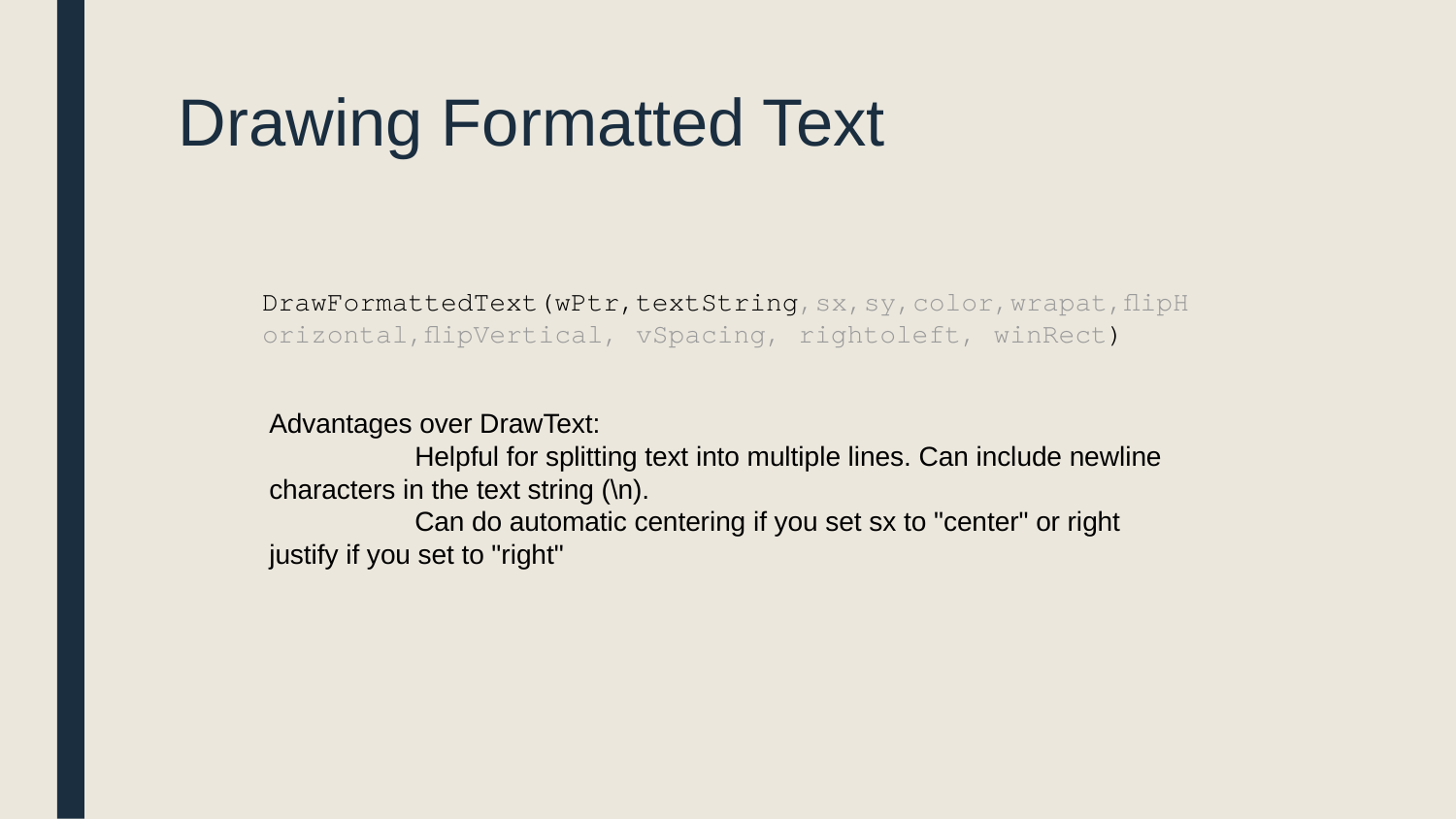

# Drawing Formatted Text
DrawFormattedText(wPtr,textString,sx,sy,color,wrapat,flipHorizontal,flipVertical, vSpacing, rightoleft, winRect)

Advantages over DrawText:
	Helpful for splitting text into multiple lines. Can include newline characters in the text string (\n).
	Can do automatic centering if you set sx to "center" or right justify if you set to "right"